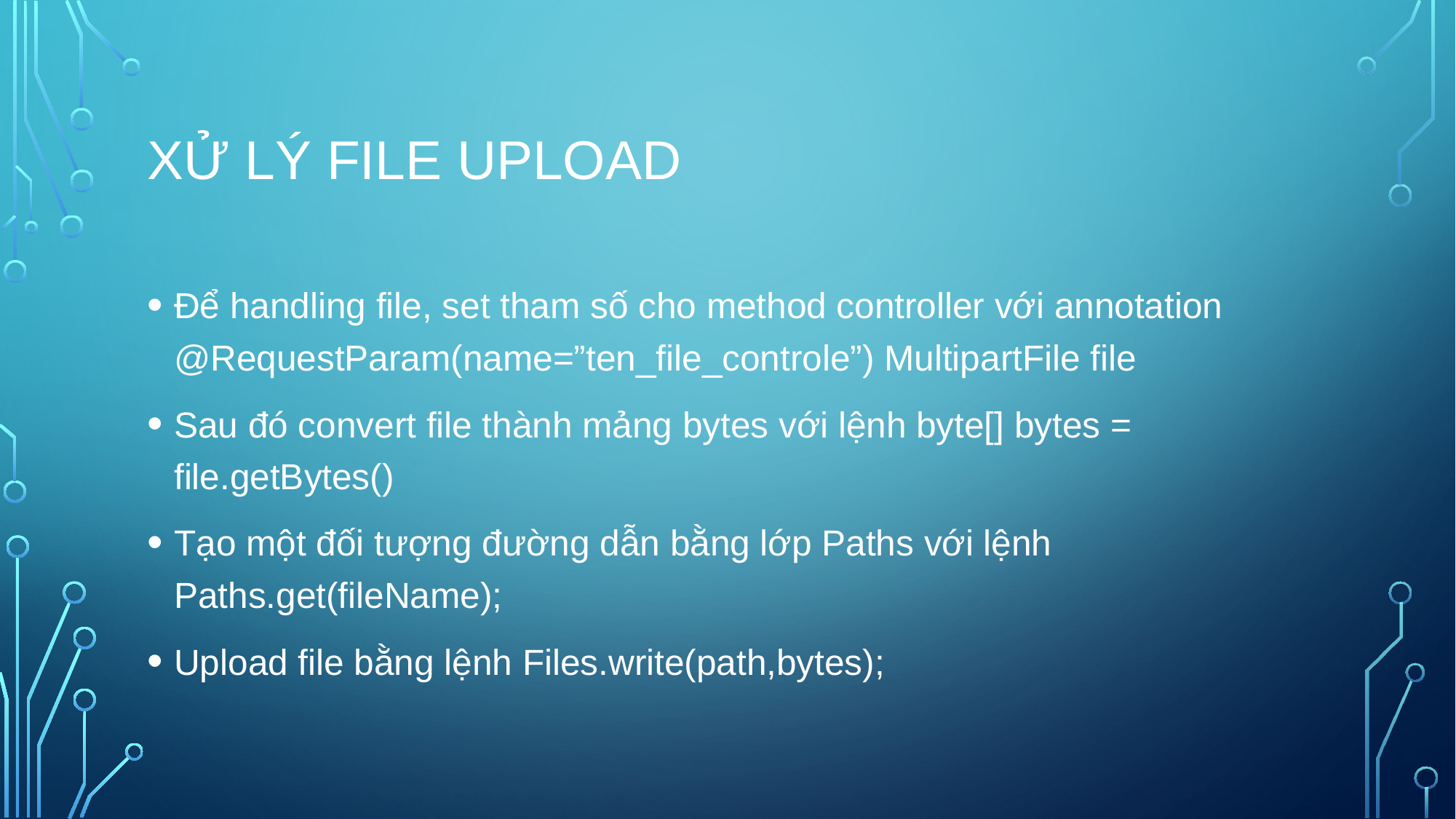

# XỬ LÝ FILE UPLOAD
Để handling file, set tham số cho method controller với annotation @RequestParam(name=”ten_file_controle”) MultipartFile file
Sau đó convert file thành mảng bytes với lệnh byte[] bytes = file.getBytes()
Tạo một đối tượng đường dẫn bằng lớp Paths với lệnh Paths.get(fileName);
Upload file bằng lệnh Files.write(path,bytes);